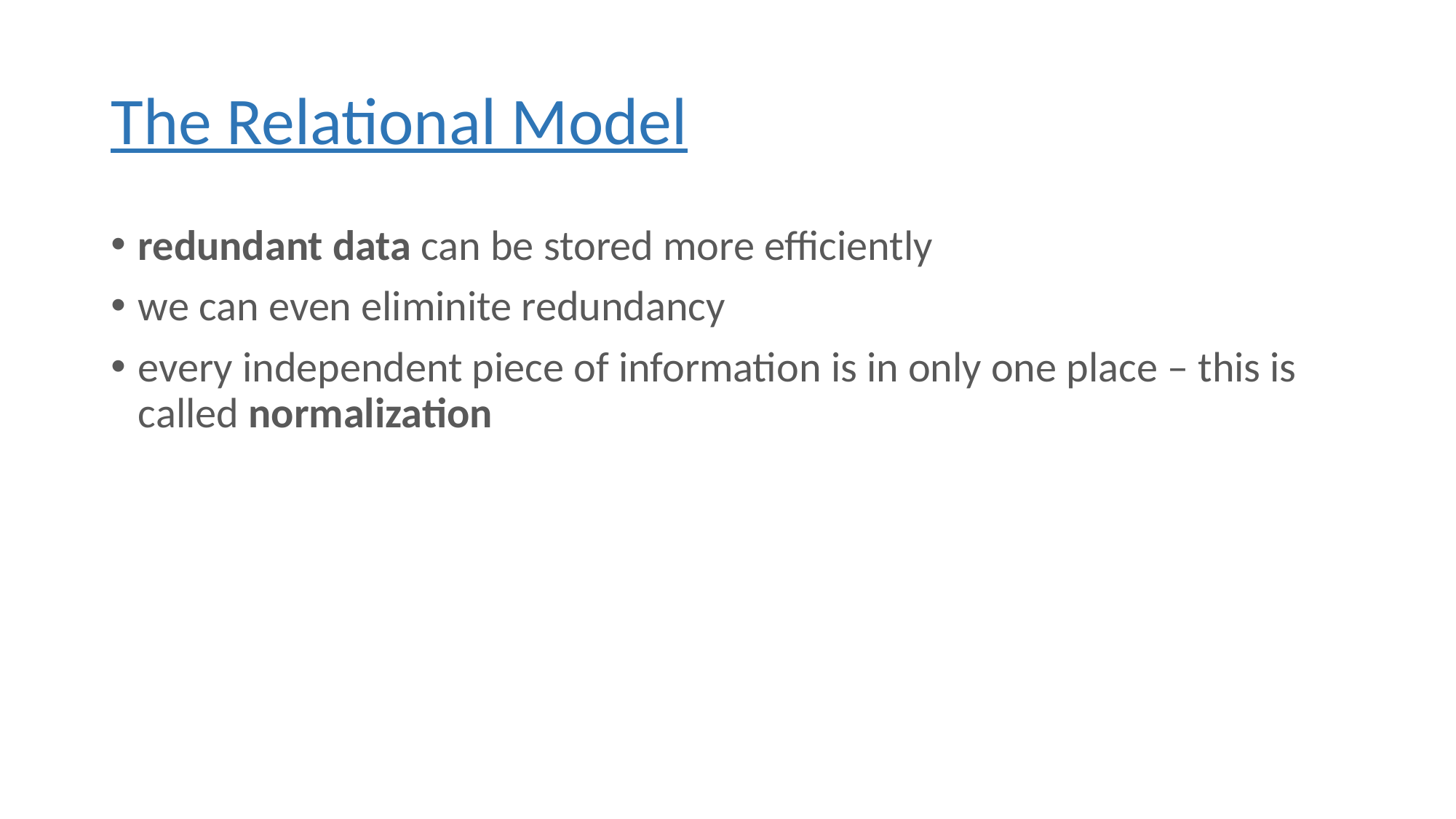

# The Relational Model
redundant data can be stored more efficiently
we can even eliminite redundancy
every independent piece of information is in only one place – this is called normalization